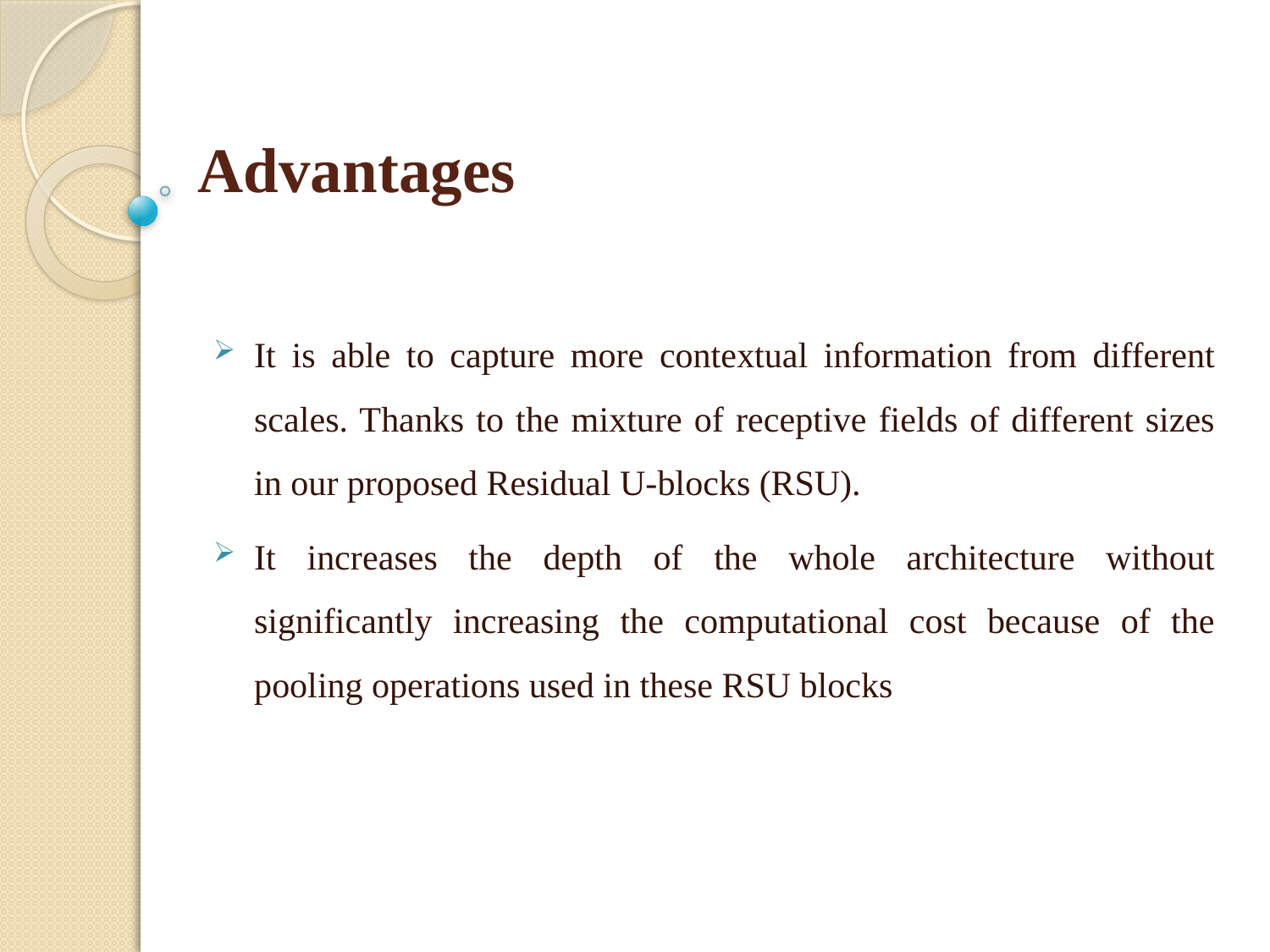

# Advantages
It is able to capture more contextual information from different scales. Thanks to the mixture of receptive fields of different sizes in our proposed Residual U-blocks (RSU).
It increases the depth of the whole architecture without significantly increasing the computational cost because of the pooling operations used in these RSU blocks